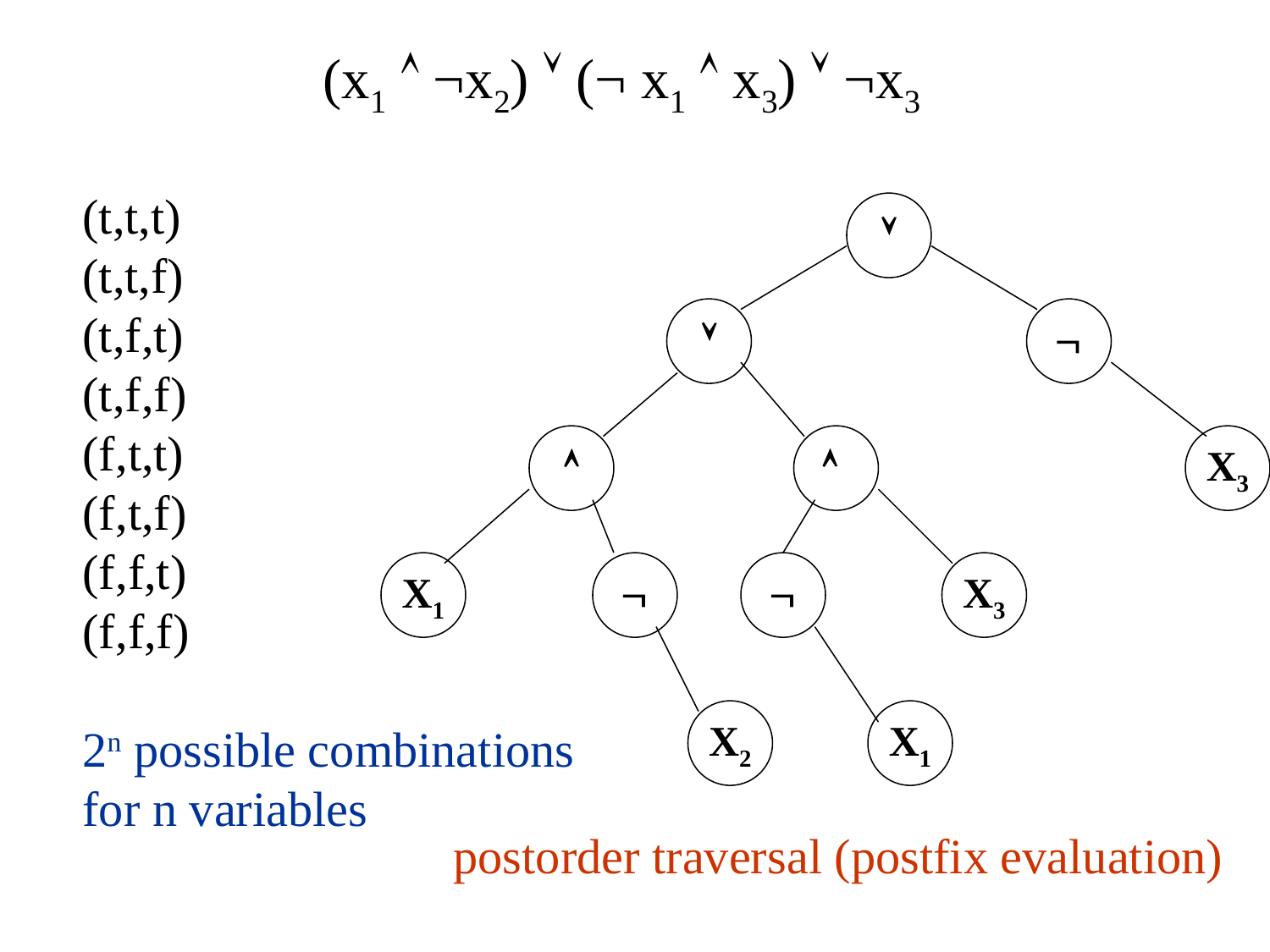

(x1 ∧ ¬x2) ∨ (¬ x1 ∧ x3) ∨ ¬x3

(t,t,t)
(t,t,f)
(t,f,t)
(t,f,f)
(f,t,t)
(f,t,f)
(f,f,t)
(f,f,f)

2n possible combinations
for n variables
∨

∨
¬

∧

X3
∧

X1
¬
¬
X3

X2
X1
postorder traversal (postfix evaluation)